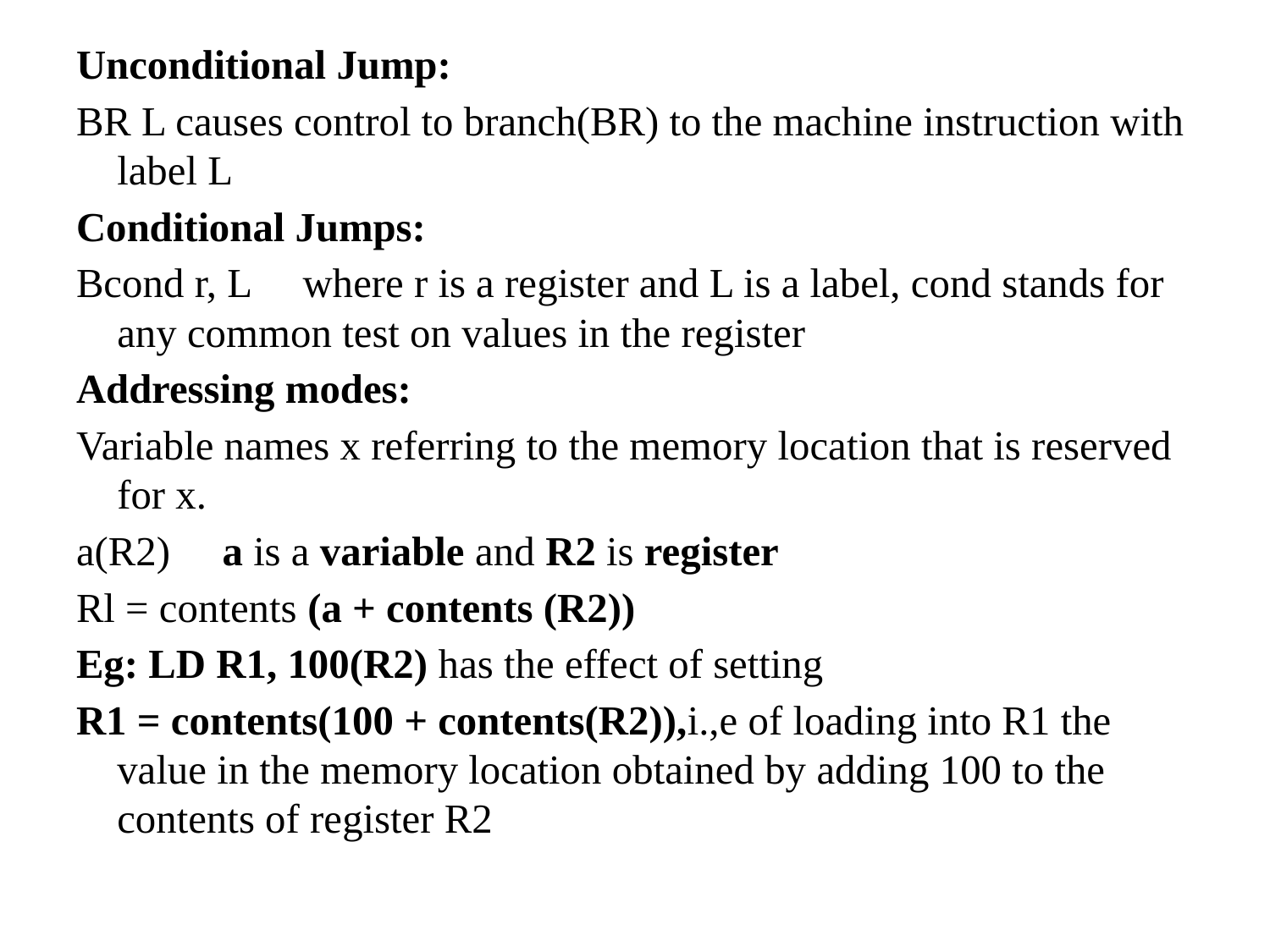

Unconditional Jump:
BR L causes control to branch(BR) to the machine instruction with label L
Conditional Jumps:
Bcond r, L     where r is a register and L is a label, cond stands for any common test on values in the register
Addressing modes:
Variable names x referring to the memory location that is reserved for x.
a(R2)     a is a variable and R2 is register
Rl = contents (a + contents (R2))
Eg: LD R1, 100(R2) has the effect of setting
R1 = contents(100 + contents(R2)),i.,e of loading into R1 the value in the memory location obtained by adding 100 to the contents of register R2